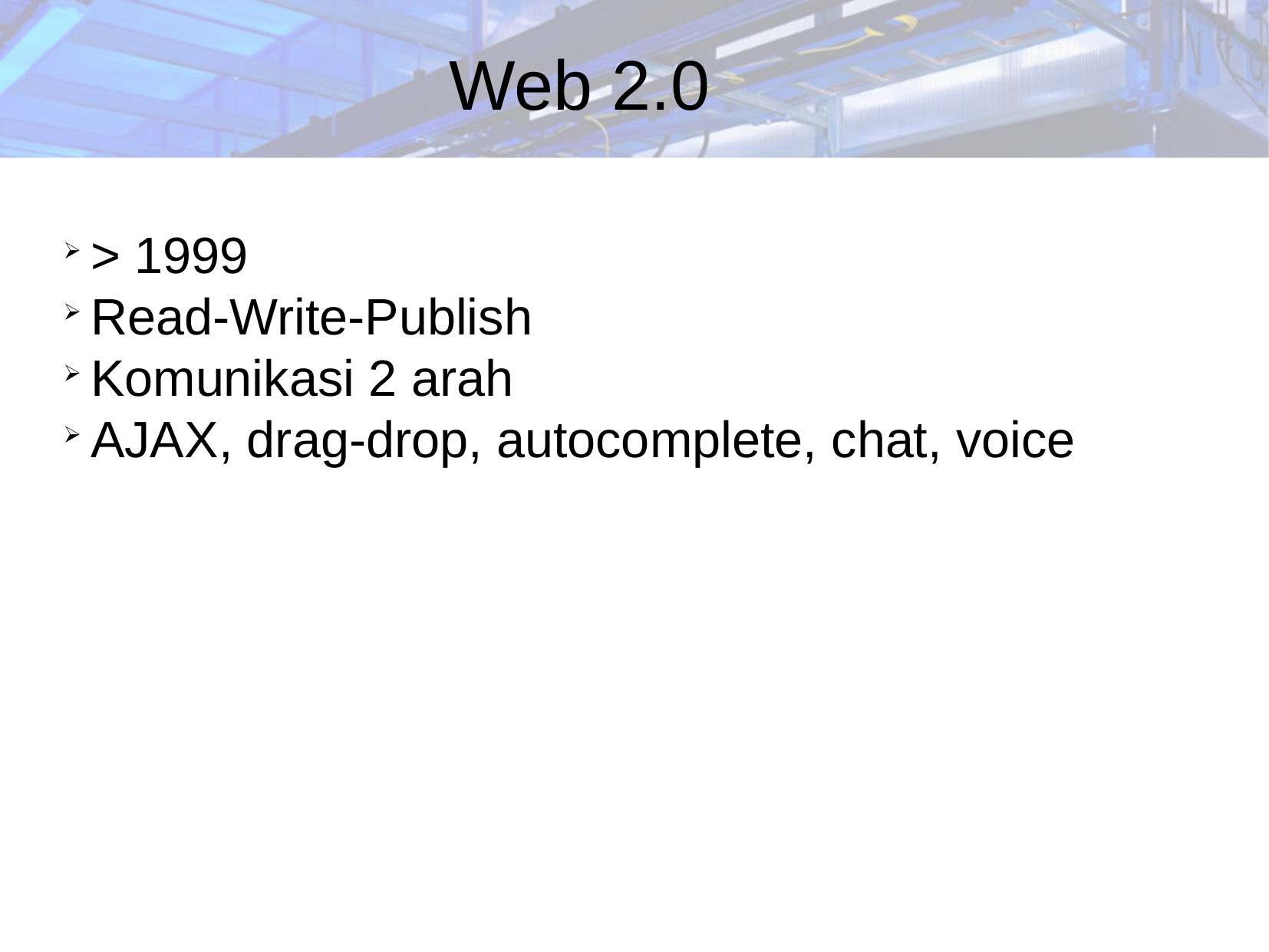

Web 2.0
> 1999
Read-Write-Publish
Komunikasi 2 arah
AJAX, drag-drop, autocomplete, chat, voice